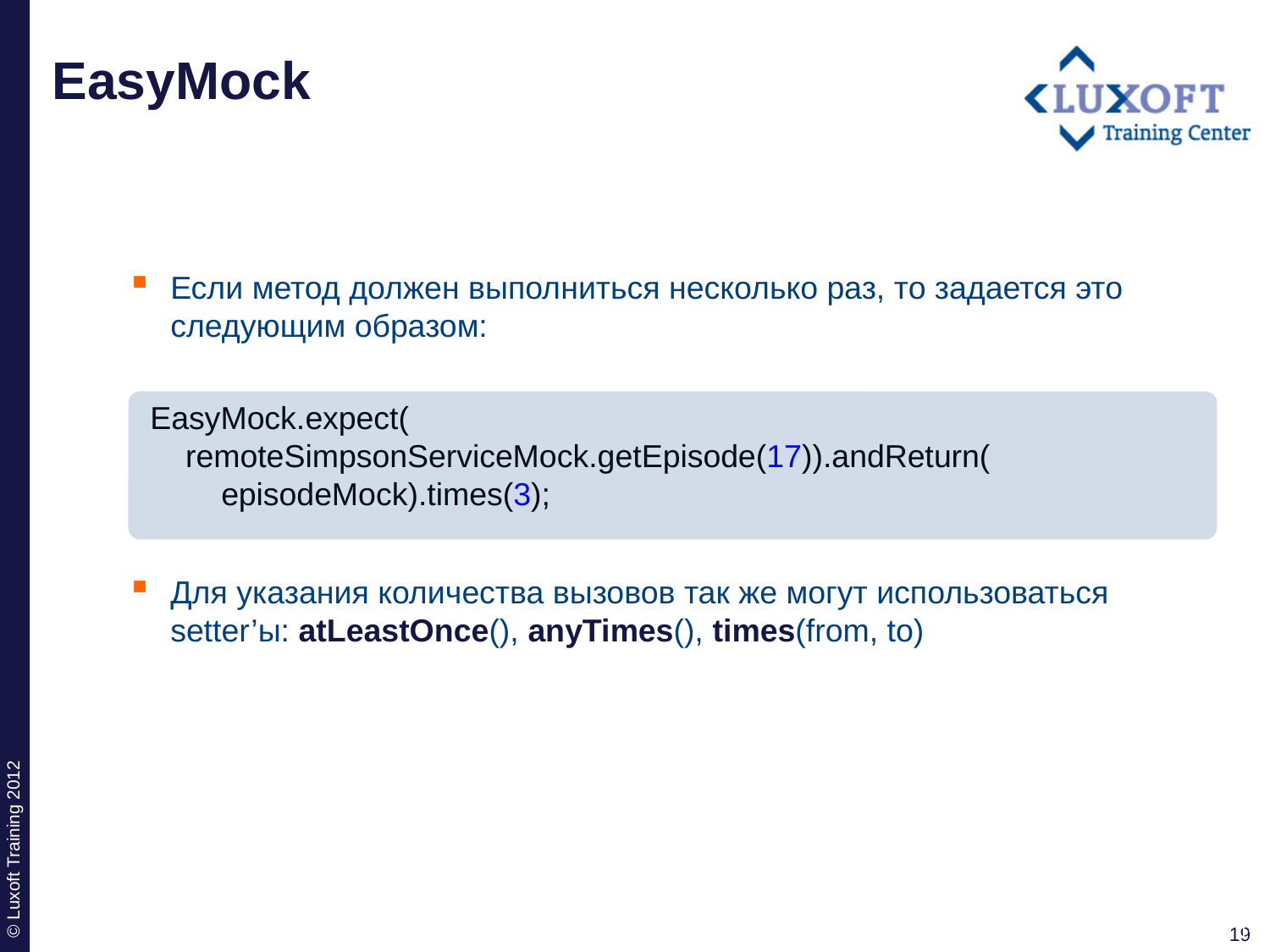

# EasyMock
Если метод должен выполниться несколько раз, то задается это следующим образом:

Для указания количества вызовов так же могут использоваться setter’ы: atLeastOnce(), anyTimes(), times(from, to)

EasyMock.expect(
    remoteSimpsonServiceMock.getEpisode(17)).andReturn(
        episodeMock).times(3);